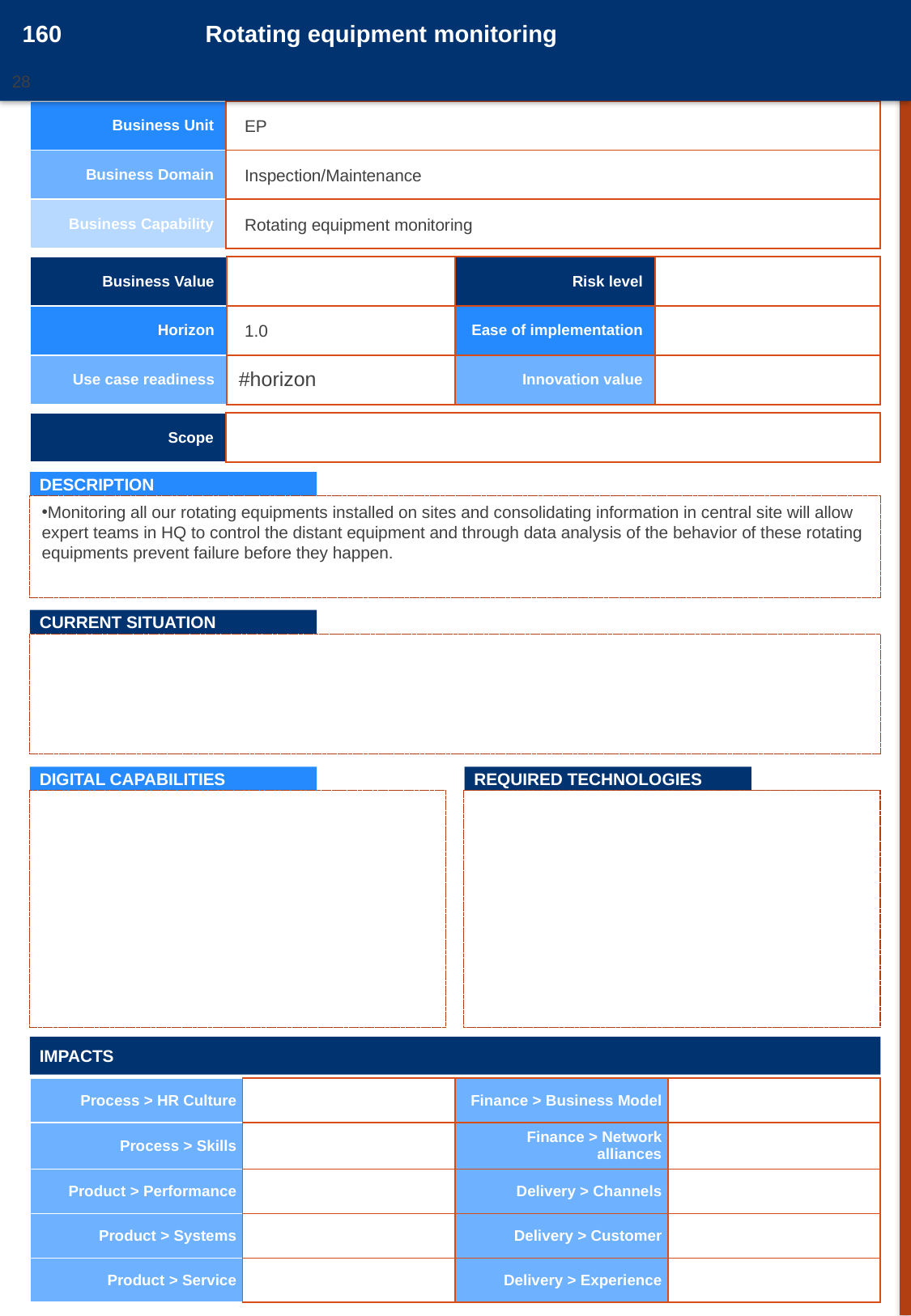

160
Rotating equipment monitoring
28
20161050

| Business Unit |  |
| --- | --- |
| Business Domain |  |
| Business Capability |  |
EP
Inspection/Maintenance
Rotating equipment monitoring
| Business Value |  | Risk level |  |
| --- | --- | --- | --- |
| Horizon |  | Ease of implementation |  |
| Use case readiness | #horizon | Innovation value |  |

1.0

| Scope |  |
| --- | --- |

DESCRIPTION
Monitoring all our rotating equipments installed on sites and consolidating information in central site will allow expert teams in HQ to control the distant equipment and through data analysis of the behavior of these rotating equipments prevent failure before they happen.
CURRENT SITUATION

DIGITAL CAPABILITIES
REQUIRED TECHNOLOGIES

IMPACTS

| Process > HR Culture |  | Finance > Business Model |  |
| --- | --- | --- | --- |
| Process > Skills |  | Finance > Network alliances |  |
| Product > Performance |  | Delivery > Channels |  |
| Product > Systems |  | Delivery > Customer |  |
| Product > Service |  | Delivery > Experience |  |